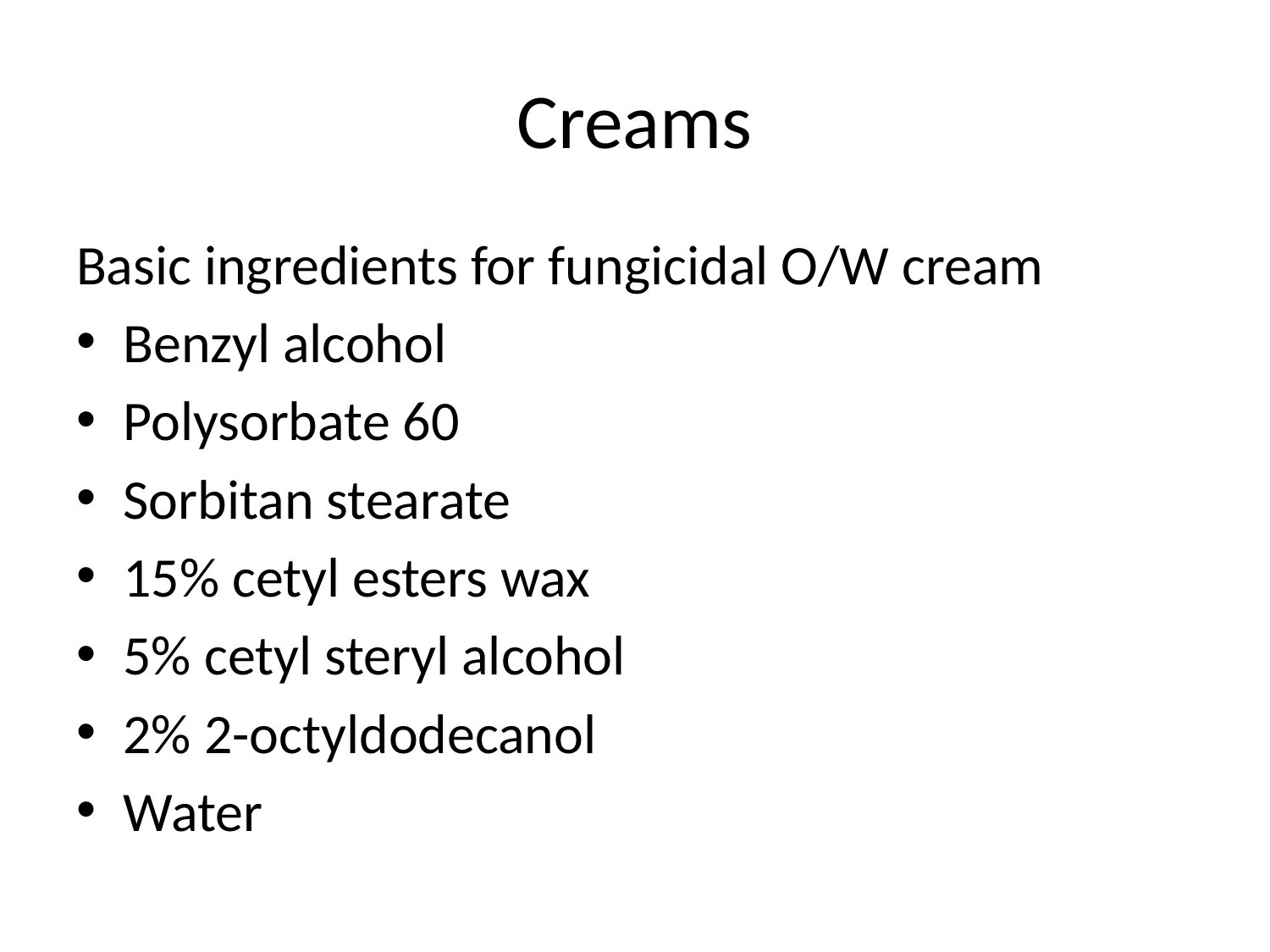

# Creams
Basic ingredients for fungicidal O/W cream
Benzyl alcohol
Polysorbate 60
Sorbitan stearate
15% cetyl esters wax
5% cetyl steryl alcohol
2% 2-octyldodecanol
Water